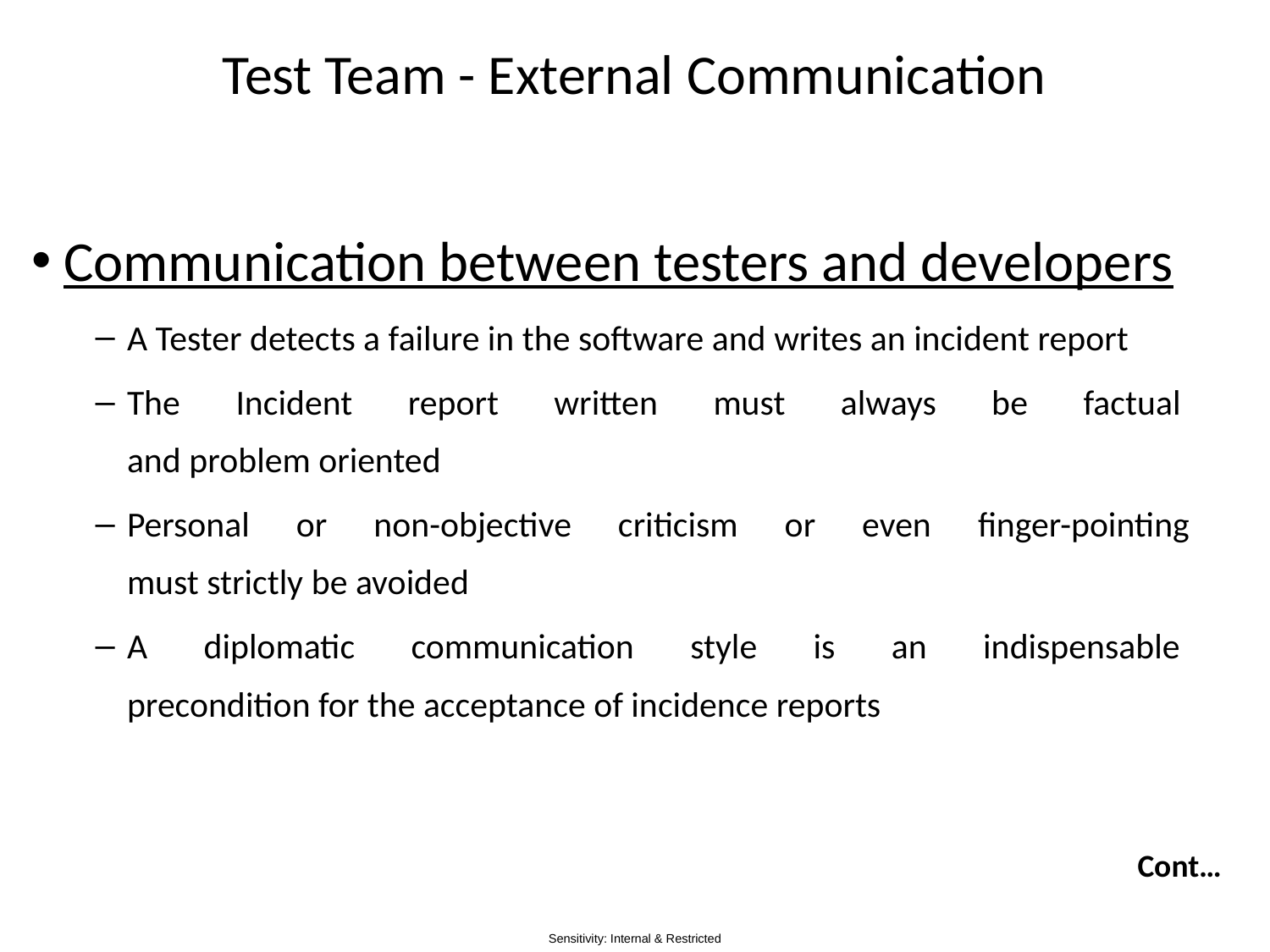

# Test Team - External Communication
Communication between testers and developers
A Tester detects a failure in the software and writes an incident report
The Incident report written must always be factual
and problem oriented
Personal or non-objective criticism or even finger-pointing
must strictly be avoided
A diplomatic communication style is an indispensable
precondition for the acceptance of incidence reports
Cont…